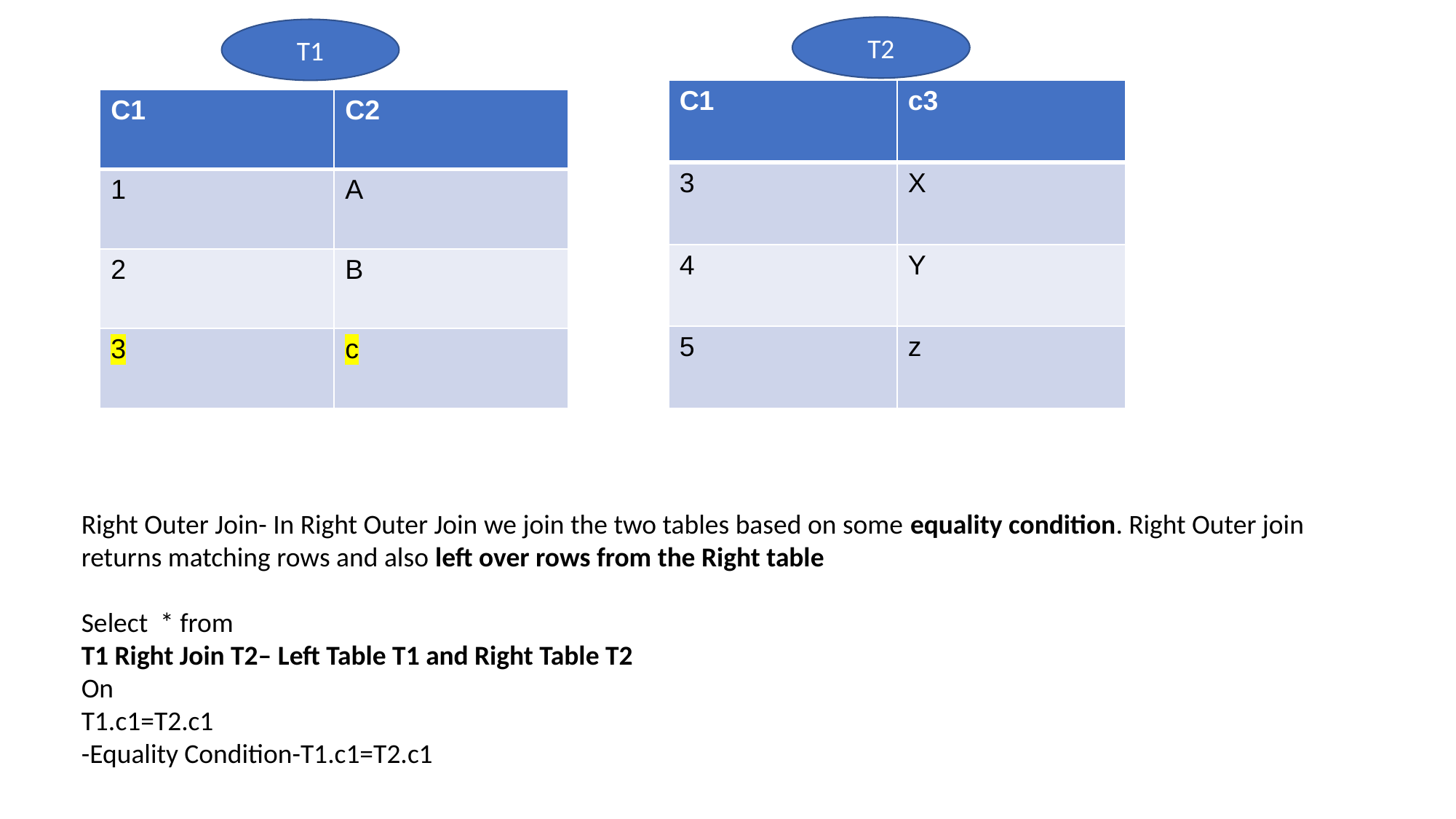

T2
T1
| C1 | c3 |
| --- | --- |
| 3 | X |
| 4 | Y |
| 5 | z |
| C1 | C2 |
| --- | --- |
| 1 | A |
| 2 | B |
| 3 | c |
Right Outer Join- In Right Outer Join we join the two tables based on some equality condition. Right Outer join returns matching rows and also left over rows from the Right table

Select  * from
T1 Right Join T2– Left Table T1 and Right Table T2
On
T1.c1=T2.c1
-Equality Condition-T1.c1=T2.c1